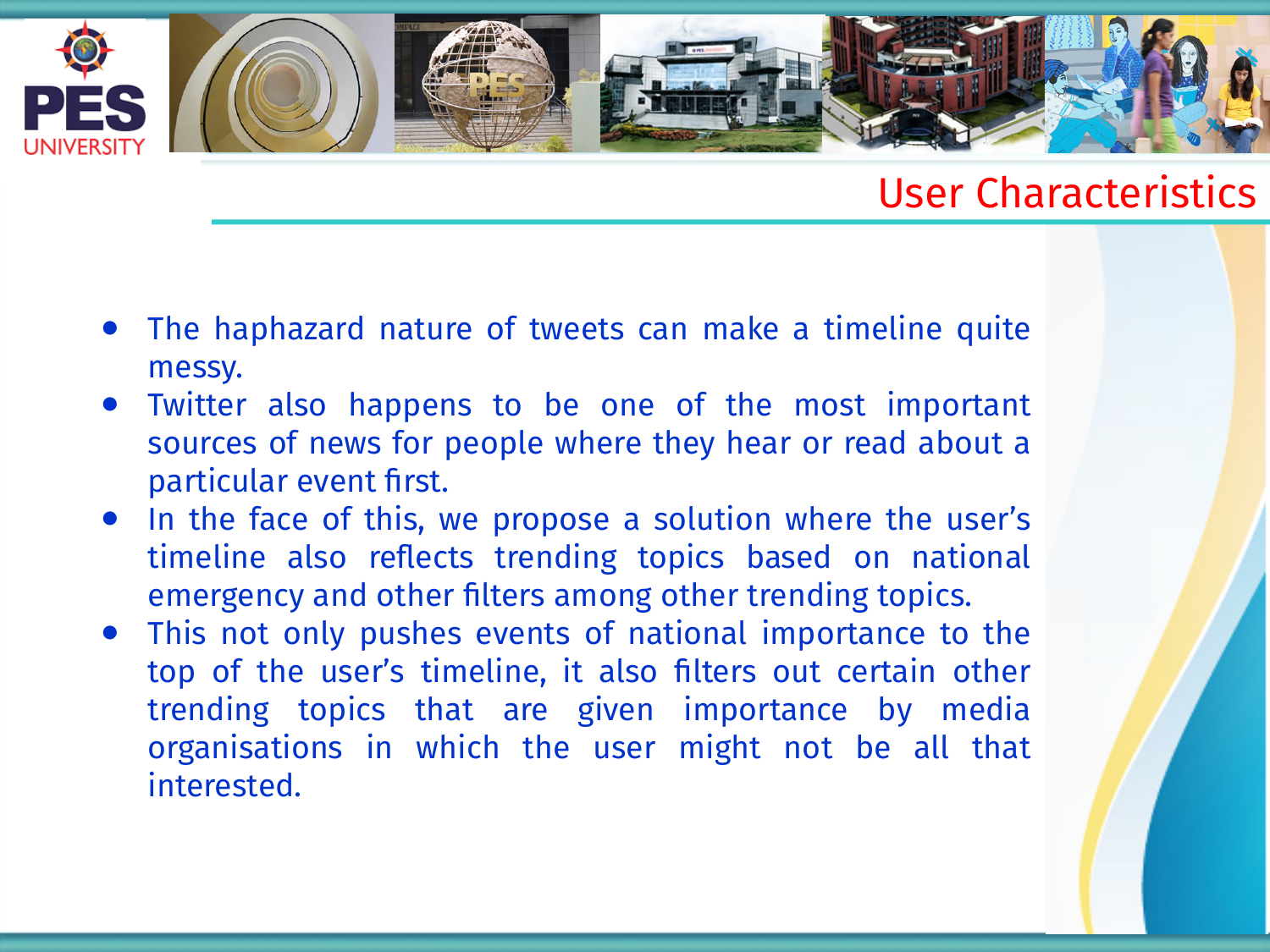

User Characteristics

The haphazard nature of tweets can make a timeline quite messy.
Twitter also happens to be one of the most important sources of news for people where they hear or read about a particular event first.
In the face of this, we propose a solution where the user’s timeline also reflects trending topics based on national emergency and other filters among other trending topics.
This not only pushes events of national importance to the top of the user’s timeline, it also filters out certain other trending topics that are given importance by media organisations in which the user might not be all that interested.